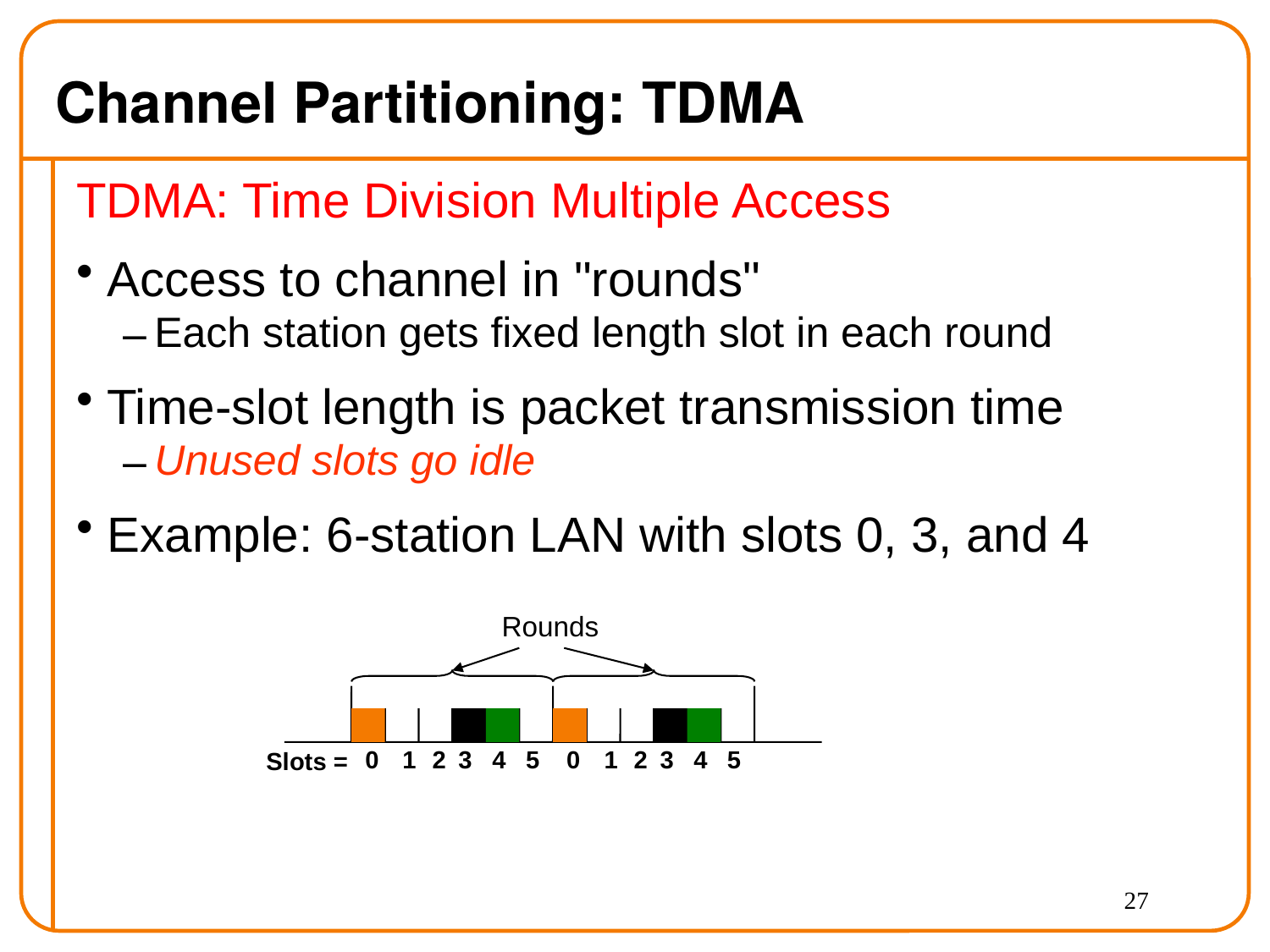

# Channel Partitioning: TDMA
TDMA: Time Division Multiple Access
Access to channel in "rounds"
Each station gets fixed length slot in each round
Time-slot length is packet transmission time
Unused slots go idle
Example: 6-station LAN with slots 0, 3, and 4

Rounds

0
1
2
4
5
0
1
2
4
5
3
3
Slots =

27